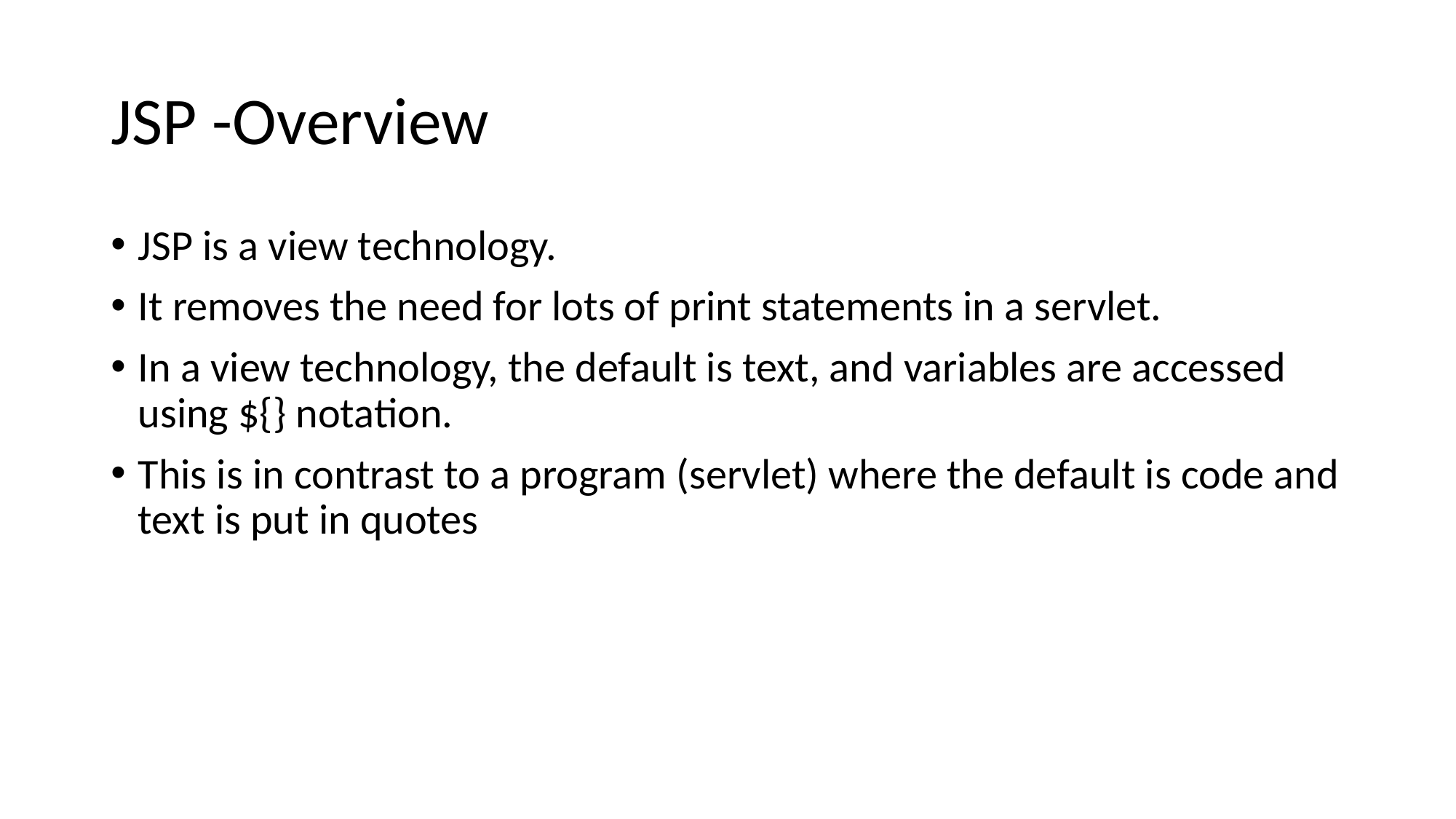

# JSP -Overview
JSP is a view technology.
It removes the need for lots of print statements in a servlet.
In a view technology, the default is text, and variables are accessed using ${} notation.
This is in contrast to a program (servlet) where the default is code and text is put in quotes